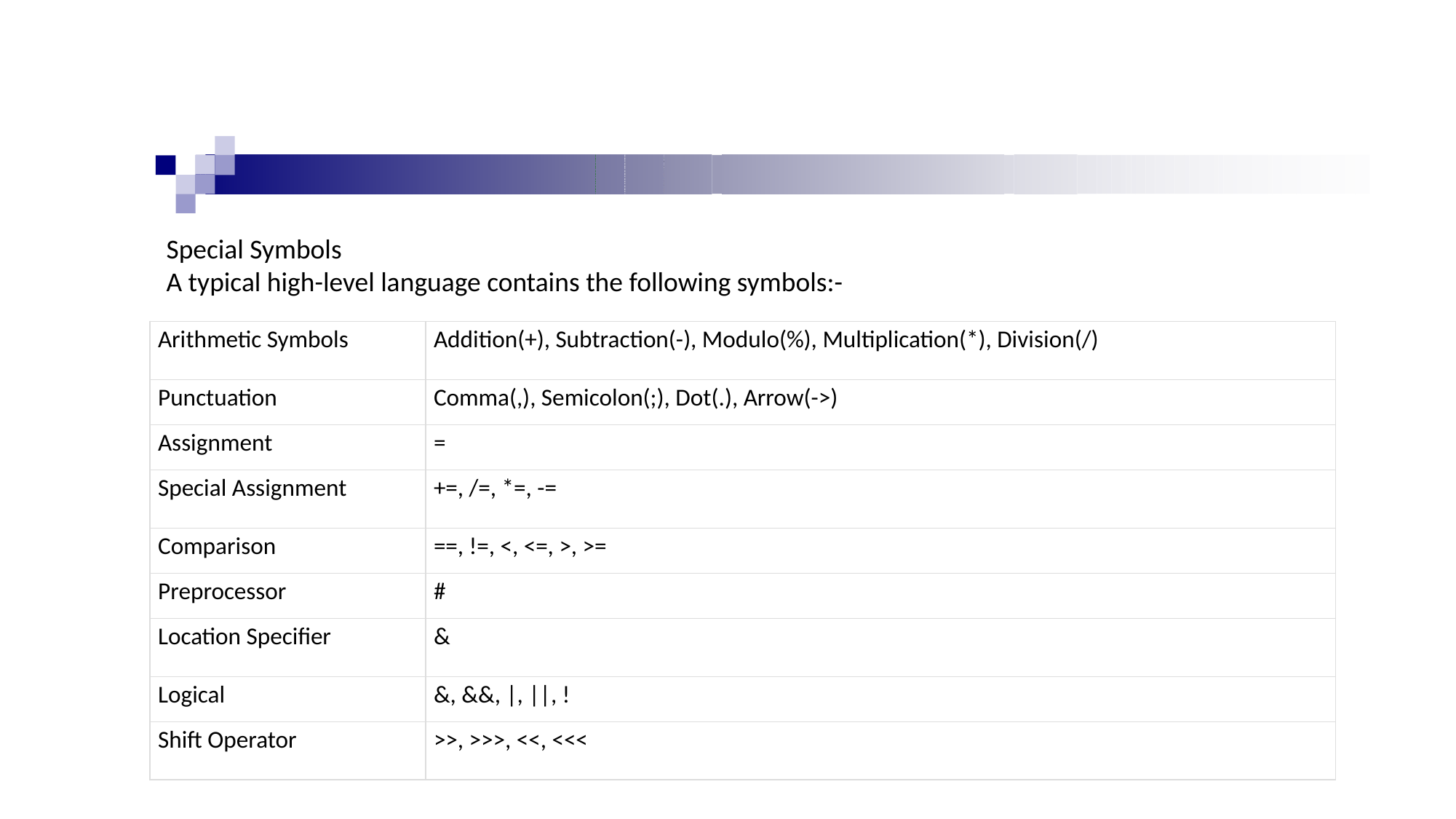

Special Symbols
A typical high-level language contains the following symbols:-
| Arithmetic Symbols | Addition(+), Subtraction(-), Modulo(%), Multiplication(\*), Division(/) |
| --- | --- |
| Punctuation | Comma(,), Semicolon(;), Dot(.), Arrow(->) |
| Assignment | = |
| Special Assignment | +=, /=, \*=, -= |
| Comparison | ==, !=, <, <=, >, >= |
| Preprocessor | # |
| Location Specifier | & |
| Logical | &, &&, |, ||, ! |
| Shift Operator | >>, >>>, <<, <<< |